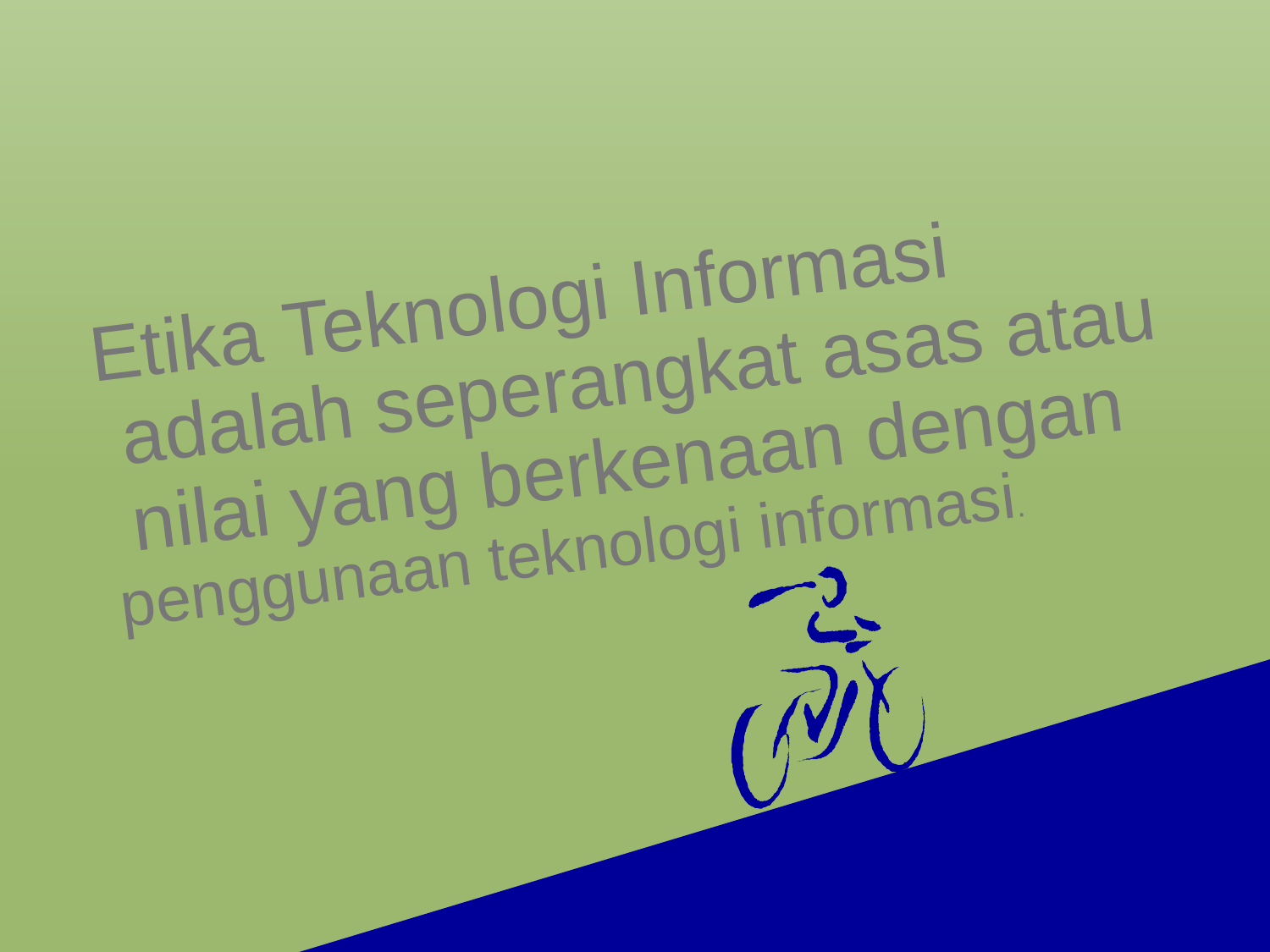

#
Etika Teknologi Informasi
 adalah seperangkat asas atau  nilai yang berkenaan dengan penggunaan teknologi informasi.